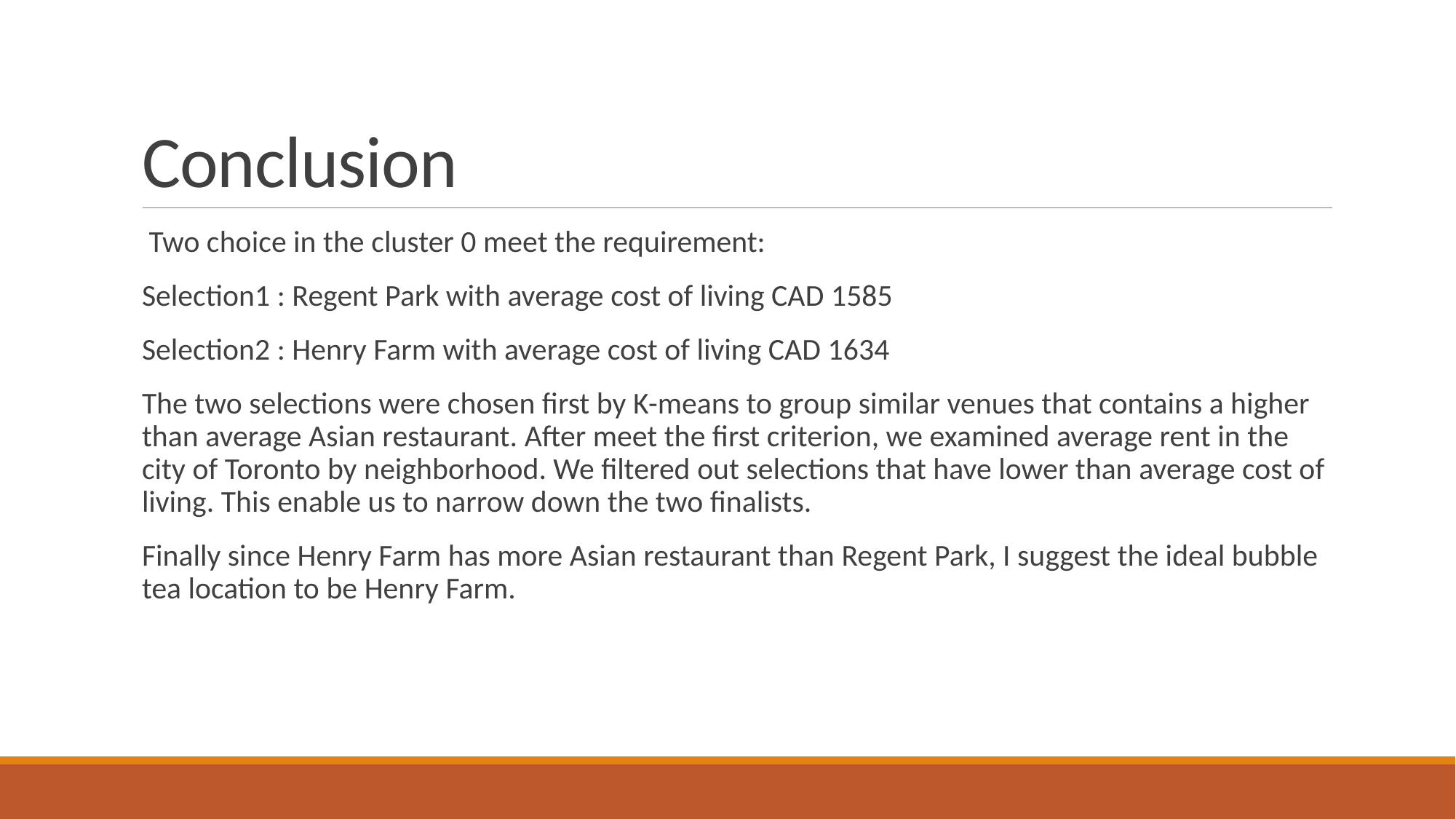

# Conclusion
 Two choice in the cluster 0 meet the requirement:
Selection1 : Regent Park with average cost of living CAD 1585
Selection2 : Henry Farm with average cost of living CAD 1634
The two selections were chosen first by K-means to group similar venues that contains a higher than average Asian restaurant. After meet the first criterion, we examined average rent in the city of Toronto by neighborhood. We filtered out selections that have lower than average cost of living. This enable us to narrow down the two finalists.
Finally since Henry Farm has more Asian restaurant than Regent Park, I suggest the ideal bubble tea location to be Henry Farm.